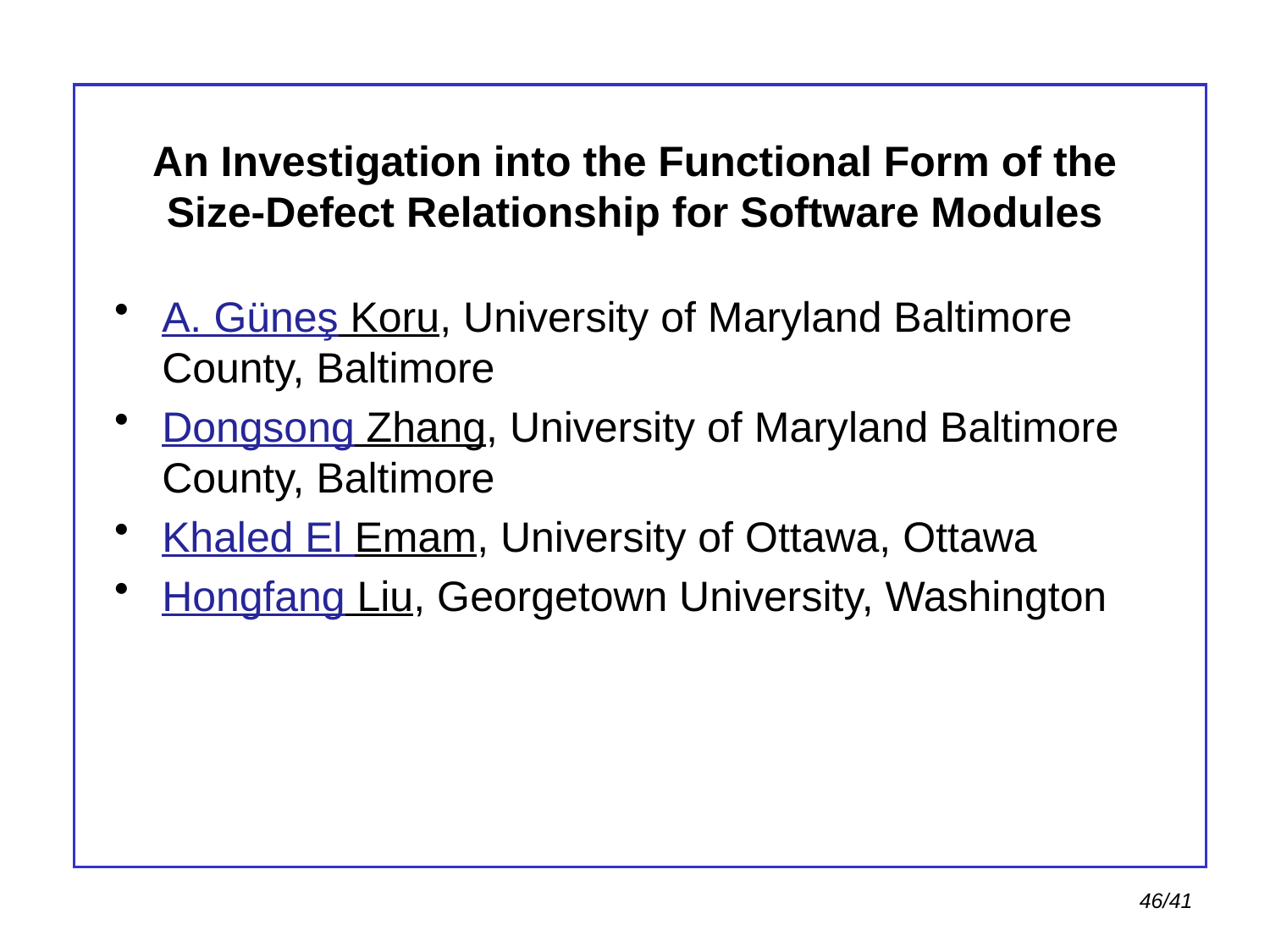

# An Investigation into the Functional Form of the Size-Defect Relationship for Software Modules
A. Güneş Koru, University of Maryland Baltimore County, Baltimore
Dongsong Zhang, University of Maryland Baltimore County, Baltimore
Khaled El Emam, University of Ottawa, Ottawa
Hongfang Liu, Georgetown University, Washington